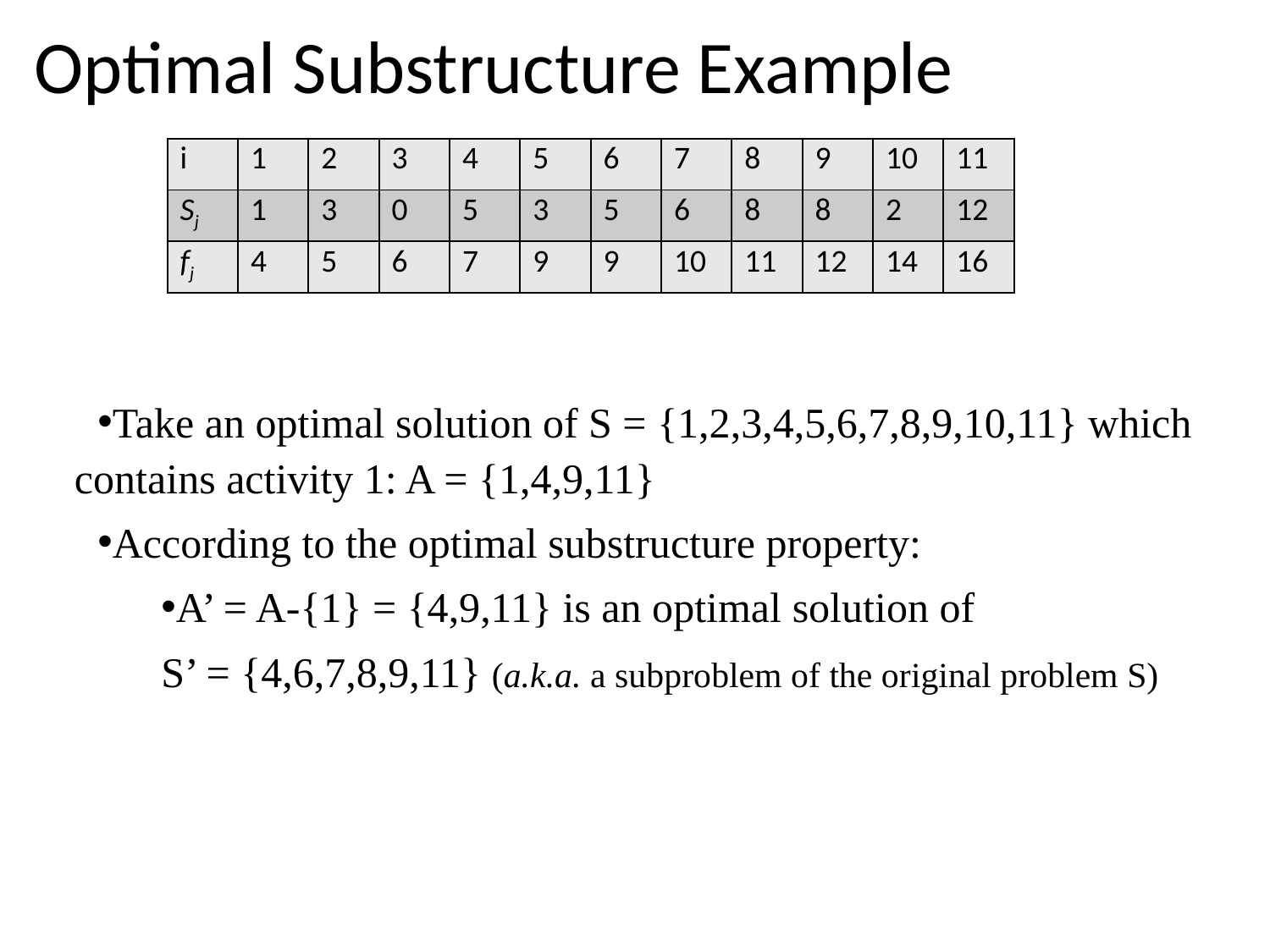

# Optimal Substructure Example

Take an optimal solution of S = {1,2,3,4,5,6,7,8,9,10,11} which contains activity 1: A = {1,4,9,11}
According to the optimal substructure property:
A’ = A-{1} = {4,9,11} is an optimal solution of
S’ = {4,6,7,8,9,11} (a.k.a. a subproblem of the original problem S)
| i | 1 | 2 | 3 | 4 | 5 | 6 | 7 | 8 | 9 | 10 | 11 |
| --- | --- | --- | --- | --- | --- | --- | --- | --- | --- | --- | --- |
| Sj | 1 | 3 | 0 | 5 | 3 | 5 | 6 | 8 | 8 | 2 | 12 |
| fj | 4 | 5 | 6 | 7 | 9 | 9 | 10 | 11 | 12 | 14 | 16 |